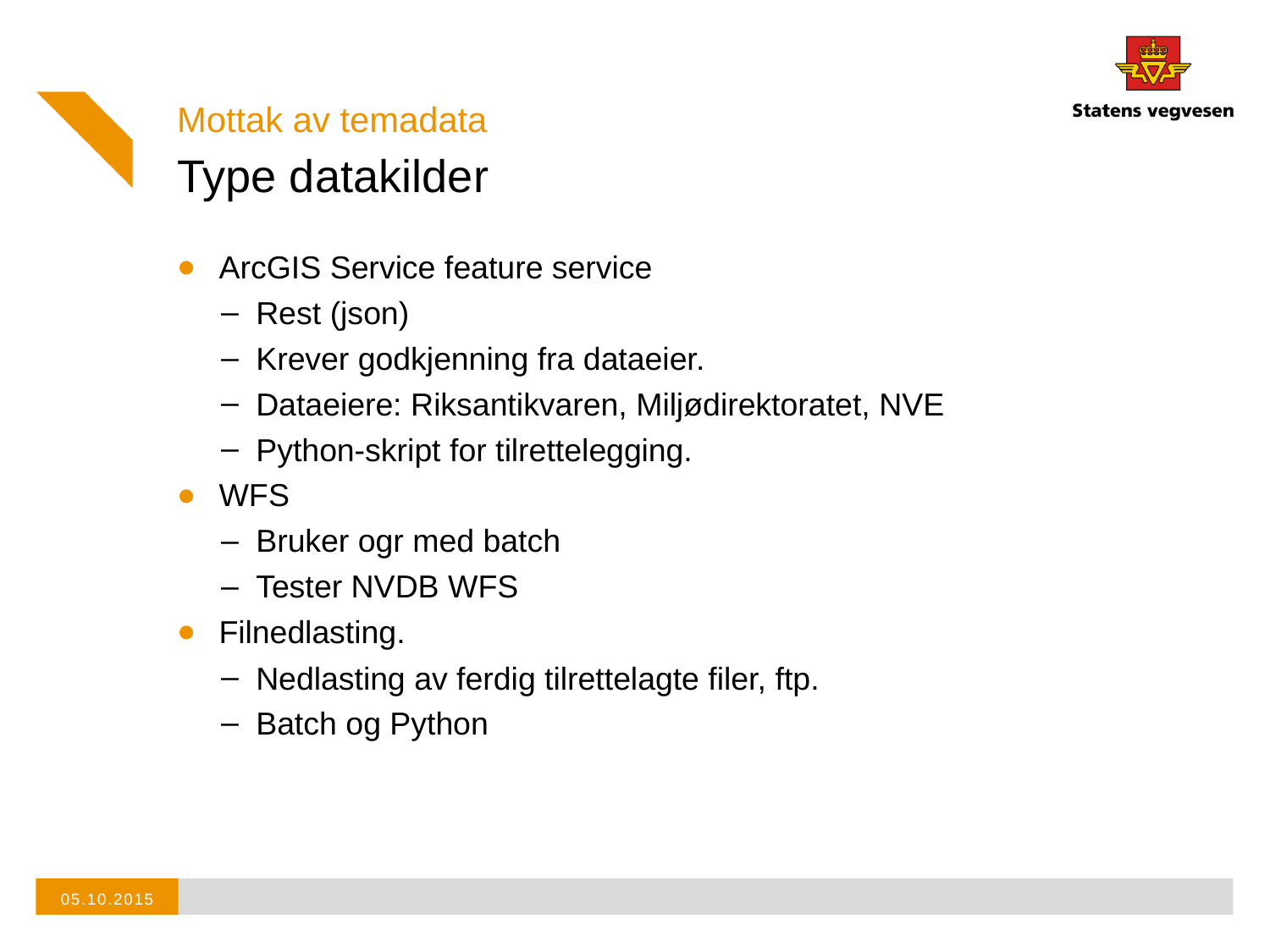

Mottak av temadata
# Type datakilder
ArcGIS Service feature service
Rest (json)
Krever godkjenning fra dataeier.
Dataeiere: Riksantikvaren, Miljødirektoratet, NVE
Python-skript for tilrettelegging.
WFS
Bruker ogr med batch
Tester NVDB WFS
Filnedlasting.
Nedlasting av ferdig tilrettelagte filer, ftp.
Batch og Python

05.10.2015